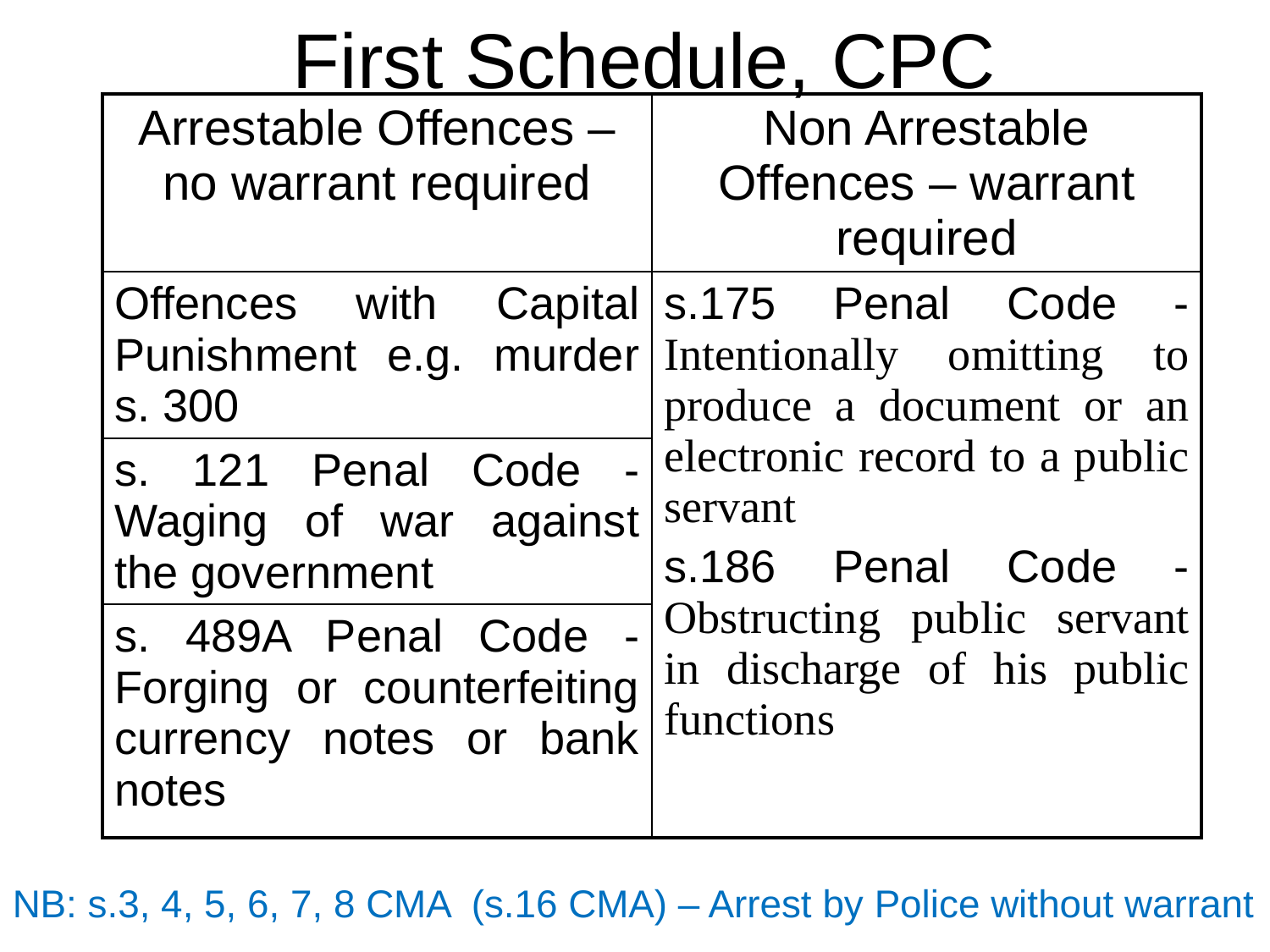

# First Schedule, CPC
| Arrestable Offences – no warrant required | Non Arrestable Offences – warrant required |
| --- | --- |
| Offences with Capital Punishment e.g. murder s. 300 | s.175 Penal Code - Intentionally omitting to produce a document or an electronic record to a public servant s.186 Penal Code - Obstructing public servant in discharge of his public functions |
| s. 121 Penal Code - Waging of war against the government |  |
| s. 489A Penal Code - Forging or counterfeiting currency notes or bank notes |  |
NB: s.3, 4, 5, 6, 7, 8 CMA  (s.16 CMA) – Arrest by Police without warrant